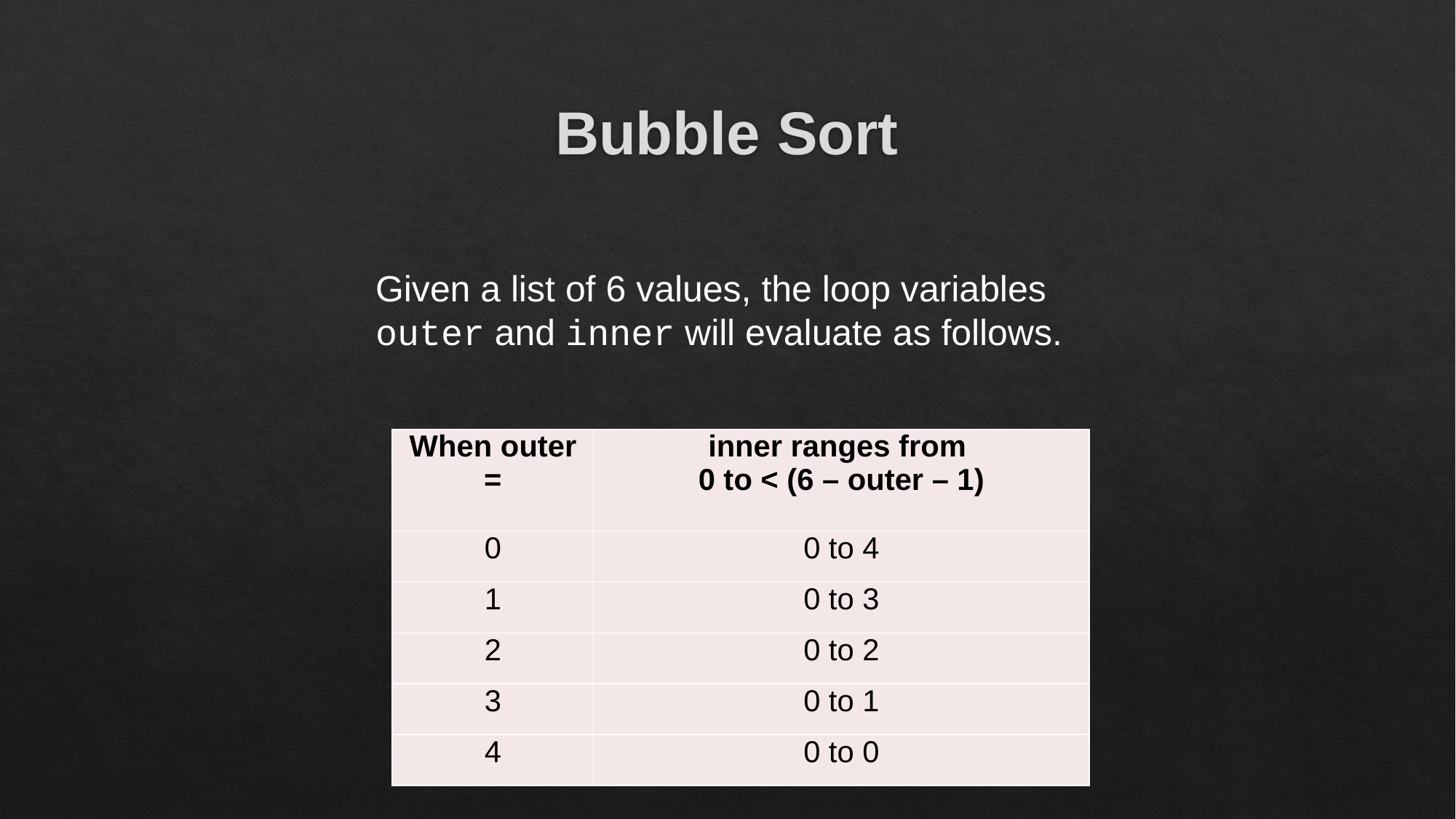

# Bubble Sort
Given a list of 6 values, the loop variables outer and inner will evaluate as follows.
| When outer = | inner ranges from 0 to < (6 – outer – 1) |
| --- | --- |
| 0 | 0 to 4 |
| 1 | 0 to 3 |
| 2 | 0 to 2 |
| 3 | 0 to 1 |
| 4 | 0 to 0 |